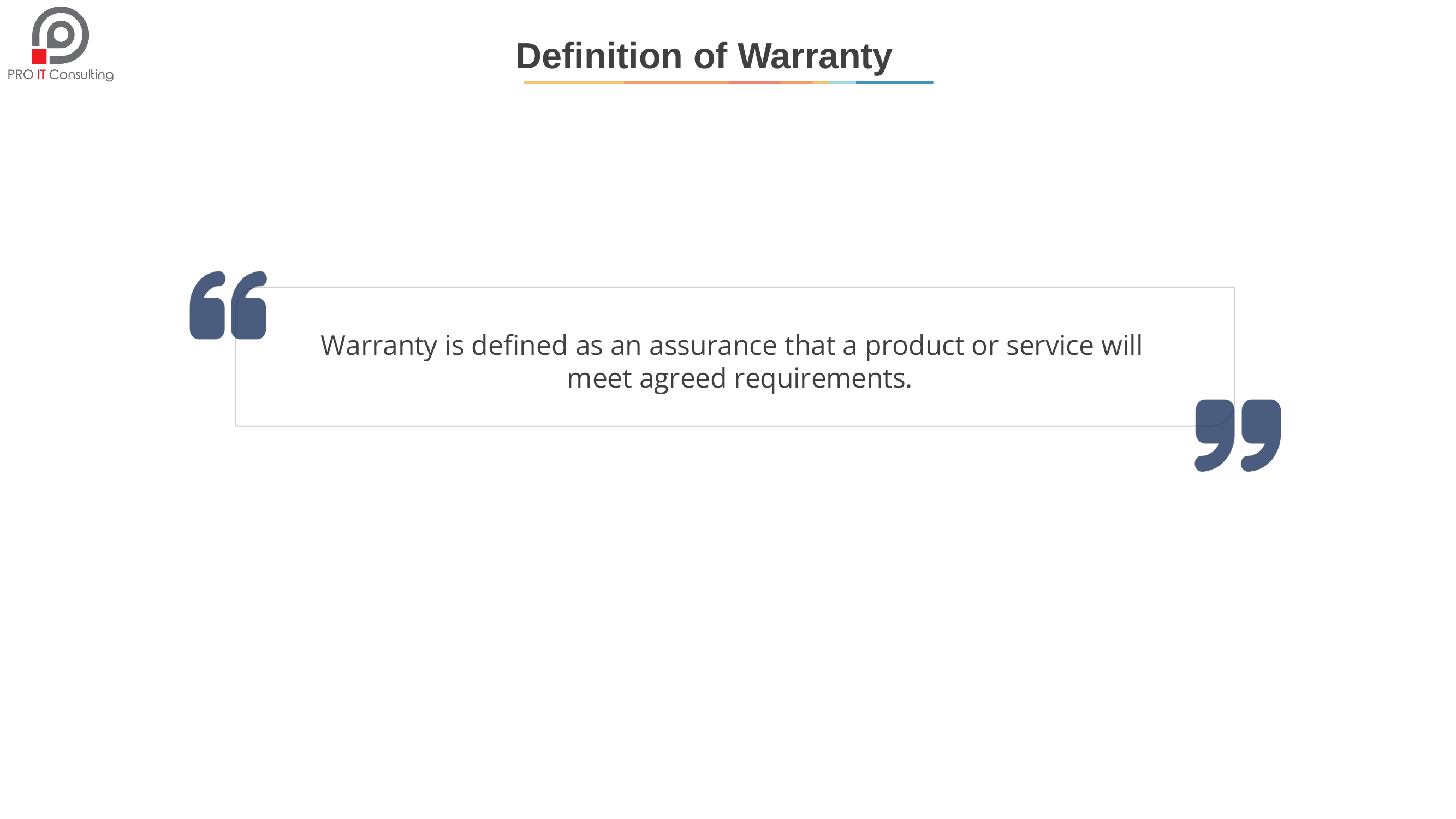

# Definition of Warranty

Warranty is defined as an assurance that a product or service will  meet agreed requirements.